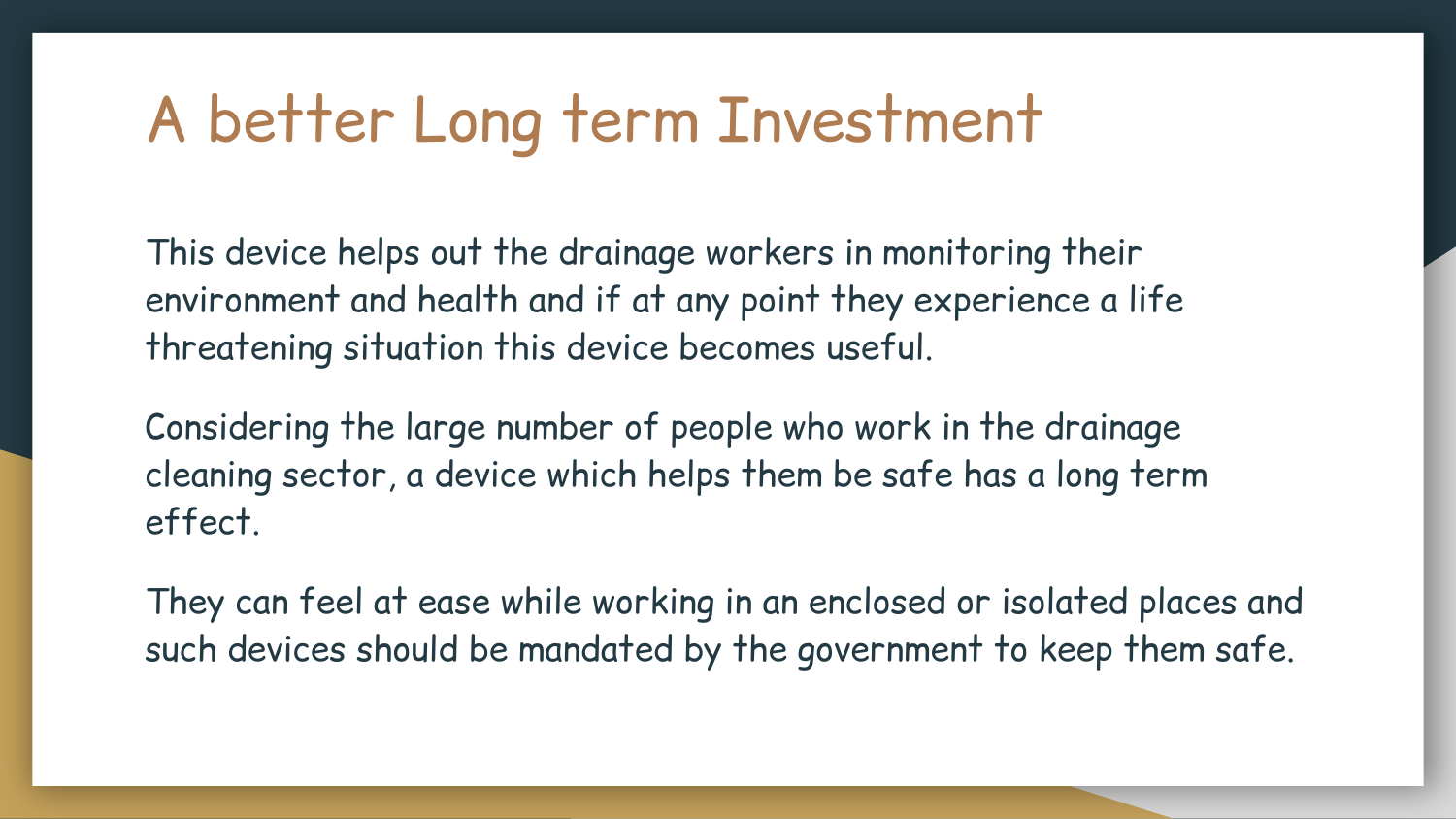

# A better Long term Investment
This device helps out the drainage workers in monitoring their environment and health and if at any point they experience a life threatening situation this device becomes useful.
Considering the large number of people who work in the drainage cleaning sector, a device which helps them be safe has a long term effect.
They can feel at ease while working in an enclosed or isolated places and such devices should be mandated by the government to keep them safe.